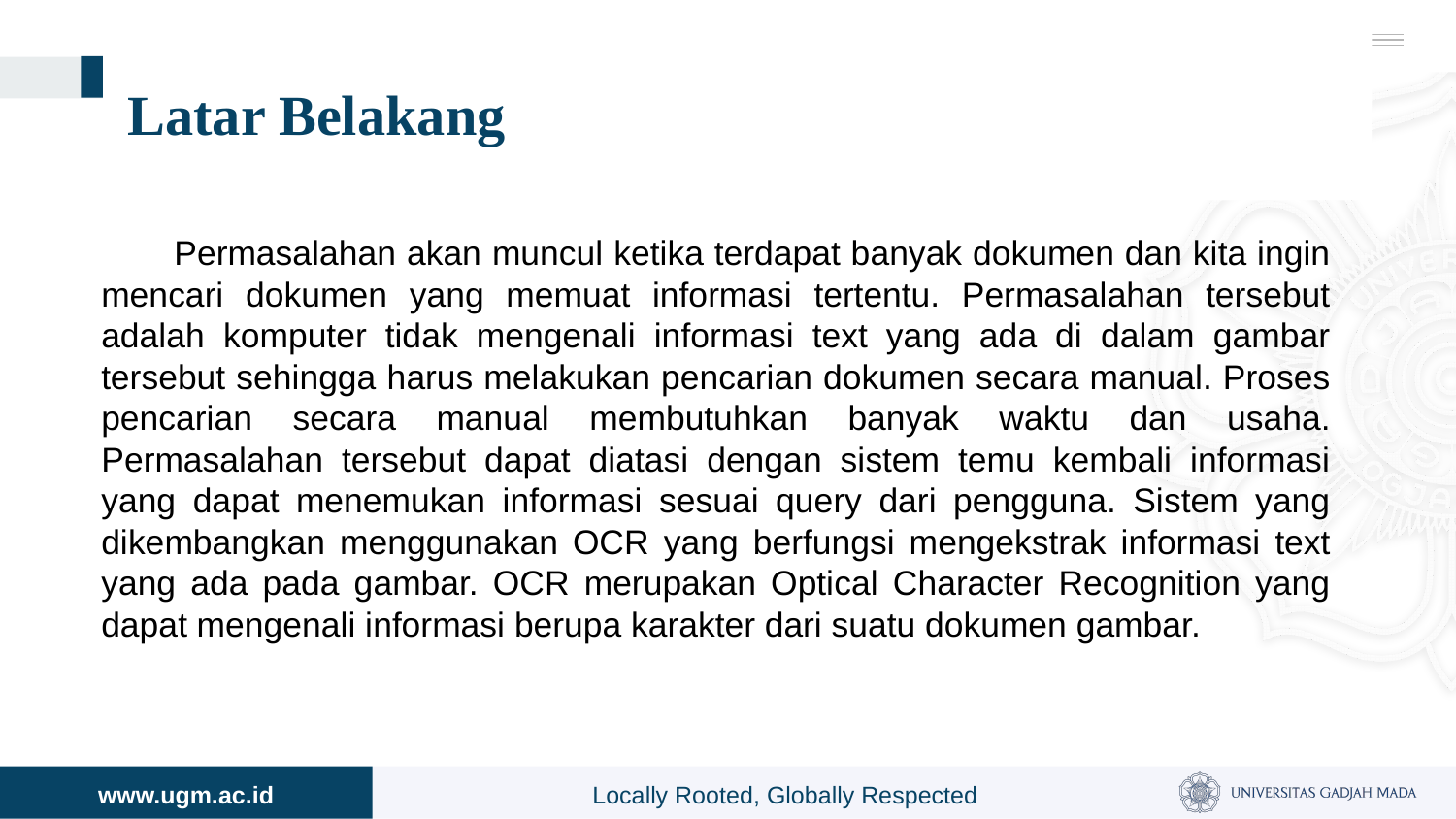

# Latar Belakang

Permasalahan akan muncul ketika terdapat banyak dokumen dan kita ingin mencari dokumen yang memuat informasi tertentu. Permasalahan tersebut adalah komputer tidak mengenali informasi text yang ada di dalam gambar tersebut sehingga harus melakukan pencarian dokumen secara manual. Proses pencarian secara manual membutuhkan banyak waktu dan usaha. Permasalahan tersebut dapat diatasi dengan sistem temu kembali informasi yang dapat menemukan informasi sesuai query dari pengguna. Sistem yang dikembangkan menggunakan OCR yang berfungsi mengekstrak informasi text yang ada pada gambar. OCR merupakan Optical Character Recognition yang dapat mengenali informasi berupa karakter dari suatu dokumen gambar.